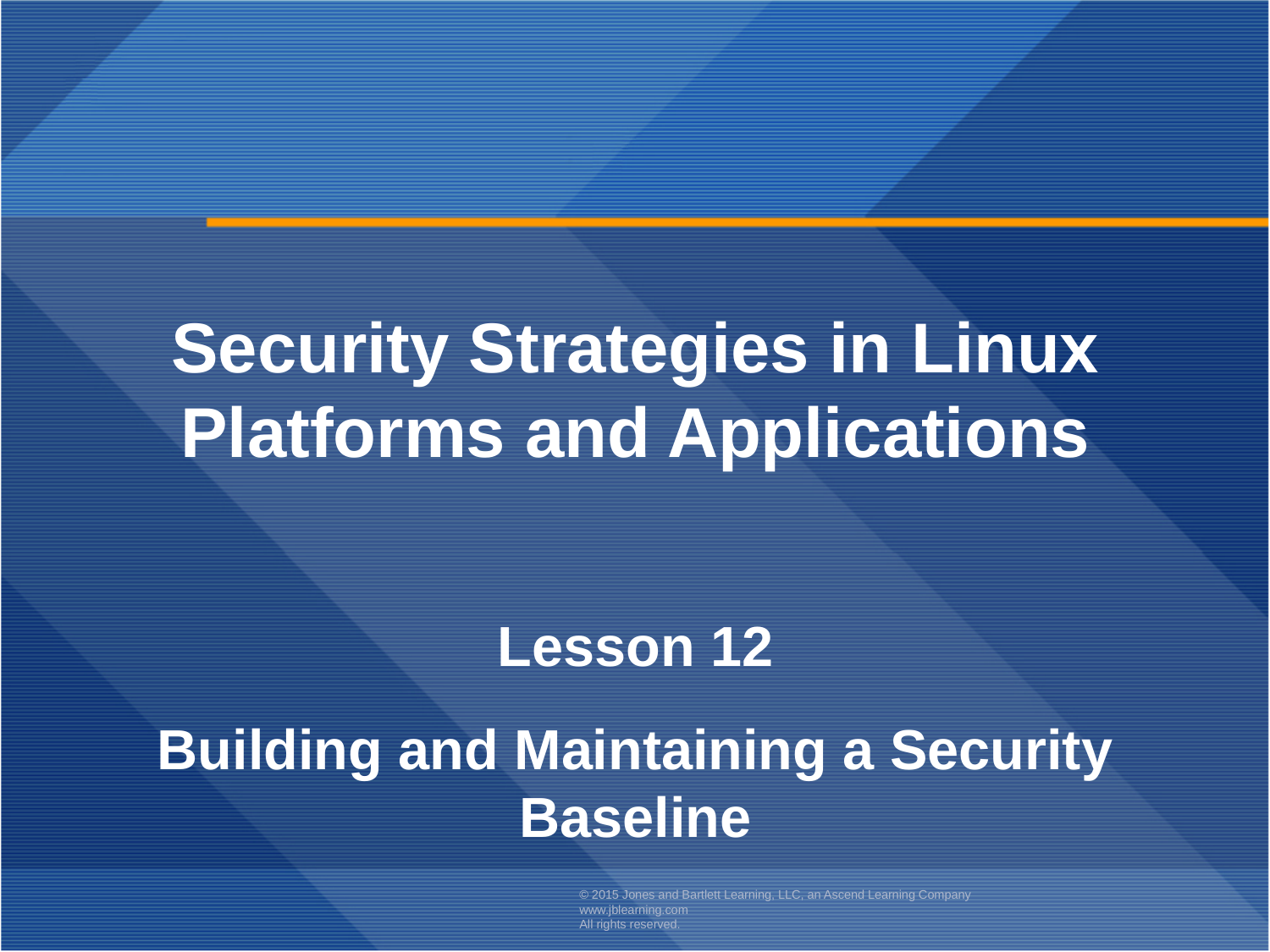

Security Strategies in Linux Platforms and Applications

Lesson 12
Building and Maintaining a Security Baseline